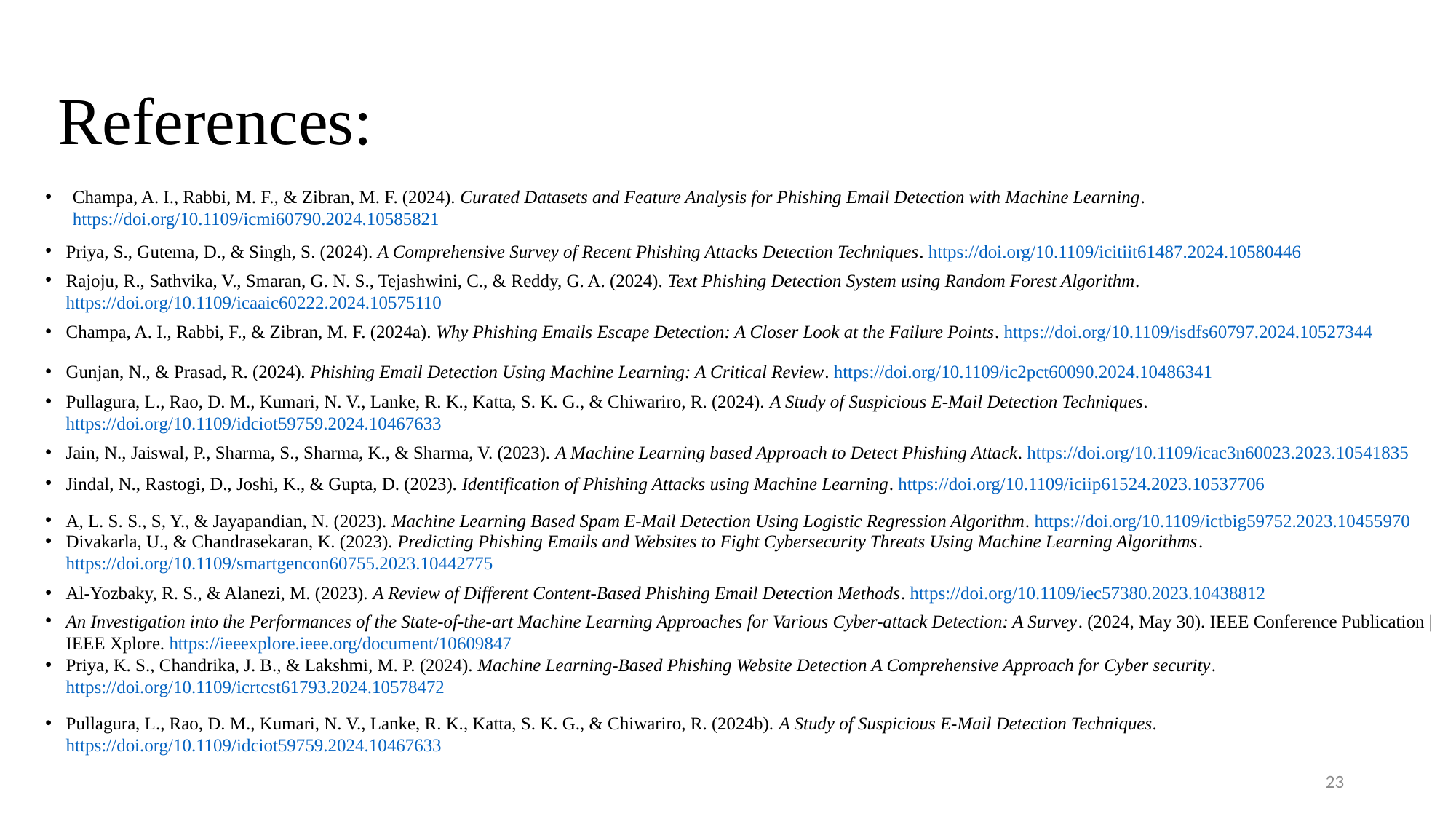

# References:
Champa, A. I., Rabbi, M. F., & Zibran, M. F. (2024). Curated Datasets and Feature Analysis for Phishing Email Detection with Machine Learning. https://doi.org/10.1109/icmi60790.2024.10585821

Priya, S., Gutema, D., & Singh, S. (2024). A Comprehensive Survey of Recent Phishing Attacks Detection Techniques. https://doi.org/10.1109/icitiit61487.2024.10580446

Rajoju, R., Sathvika, V., Smaran, G. N. S., Tejashwini, C., & Reddy, G. A. (2024). Text Phishing Detection System using Random Forest Algorithm. https://doi.org/10.1109/icaaic60222.2024.10575110

Champa, A. I., Rabbi, F., & Zibran, M. F. (2024a). Why Phishing Emails Escape Detection: A Closer Look at the Failure Points. https://doi.org/10.1109/isdfs60797.2024.10527344

Gunjan, N., & Prasad, R. (2024). Phishing Email Detection Using Machine Learning: A Critical Review. https://doi.org/10.1109/ic2pct60090.2024.10486341

Pullagura, L., Rao, D. M., Kumari, N. V., Lanke, R. K., Katta, S. K. G., & Chiwariro, R. (2024). A Study of Suspicious E-Mail Detection Techniques. https://doi.org/10.1109/idciot59759.2024.10467633

Jain, N., Jaiswal, P., Sharma, S., Sharma, K., & Sharma, V. (2023). A Machine Learning based Approach to Detect Phishing Attack. https://doi.org/10.1109/icac3n60023.2023.10541835

Jindal, N., Rastogi, D., Joshi, K., & Gupta, D. (2023). Identification of Phishing Attacks using Machine Learning. https://doi.org/10.1109/iciip61524.2023.10537706

A, L. S. S., S, Y., & Jayapandian, N. (2023). Machine Learning Based Spam E-Mail Detection Using Logistic Regression Algorithm. https://doi.org/10.1109/ictbig59752.2023.10455970

Divakarla, U., & Chandrasekaran, K. (2023). Predicting Phishing Emails and Websites to Fight Cybersecurity Threats Using Machine Learning Algorithms. https://doi.org/10.1109/smartgencon60755.2023.10442775

Al-Yozbaky, R. S., & Alanezi, M. (2023). A Review of Different Content-Based Phishing Email Detection Methods. https://doi.org/10.1109/iec57380.2023.10438812

An Investigation into the Performances of the State-of-the-art Machine Learning Approaches for Various Cyber-attack Detection: A Survey. (2024, May 30). IEEE Conference Publication | IEEE Xplore. https://ieeexplore.ieee.org/document/10609847

Priya, K. S., Chandrika, J. B., & Lakshmi, M. P. (2024). Machine Learning-Based Phishing Website Detection A Comprehensive Approach for Cyber security. https://doi.org/10.1109/icrtcst61793.2024.10578472

Pullagura, L., Rao, D. M., Kumari, N. V., Lanke, R. K., Katta, S. K. G., & Chiwariro, R. (2024b). A Study of Suspicious E-Mail Detection Techniques. https://doi.org/10.1109/idciot59759.2024.10467633

23
Matsuda, T., Fujimaki, T., & Sonoda, M. (2023). Spam Email Clustering by Ordered Pair of Modality: 2023 15th International Congress on Advanced Applied Informatics Winter (IIAI-AAI-Winter). https://doi.org/10.1109/iiai-aai-winter61682.2023.00060

Rajoju, R., Sathvika, V., Smaran, G. N. S., Tejashwini, C., & Reddy, G. A. (2024b). Text Phishing Detection System using Random Forest Algorithm. https://doi.org/10.1109/icaaic60222.2024.10575110